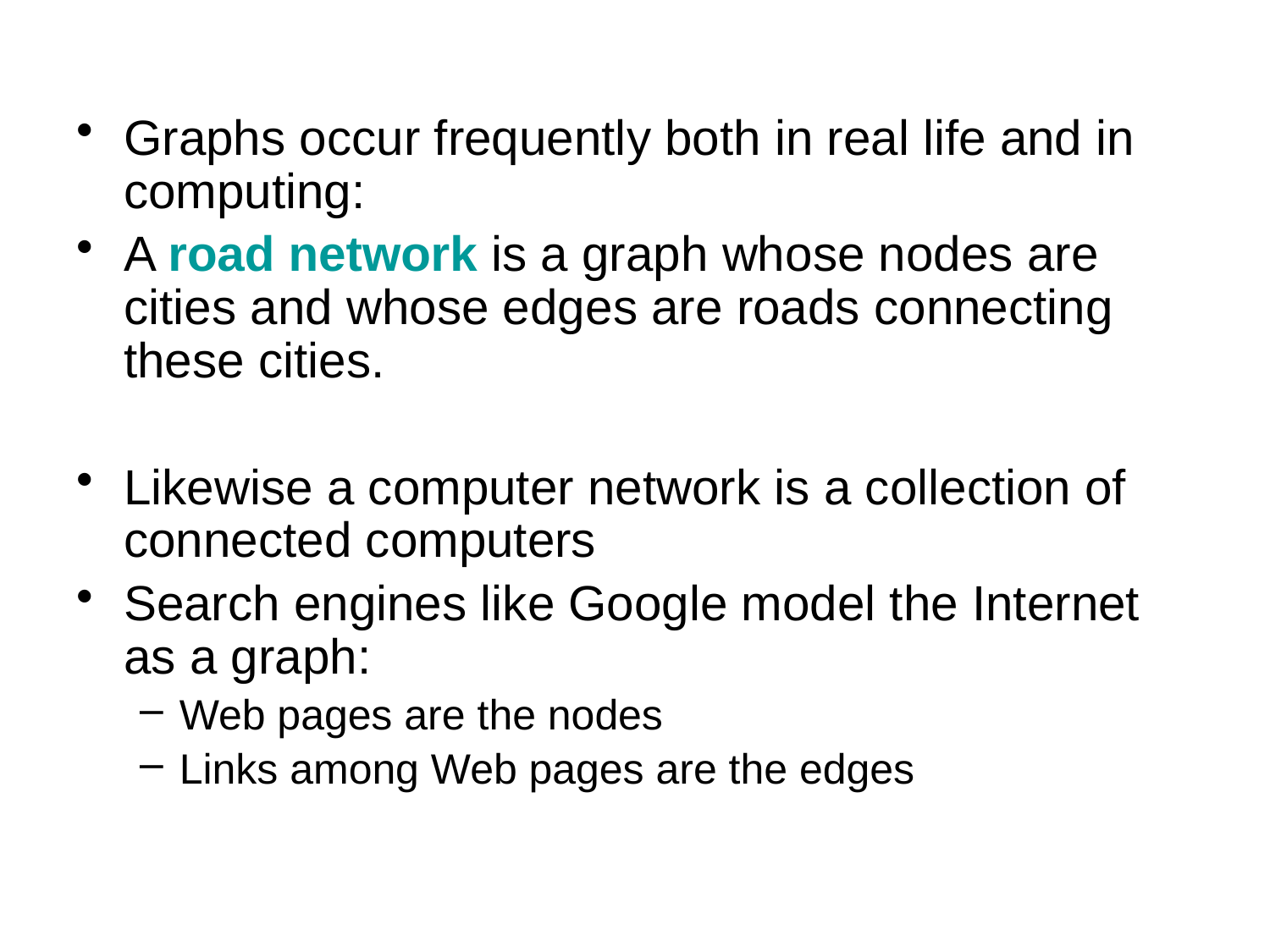

Graphs occur frequently both in real life and in computing:
A road network is a graph whose nodes are cities and whose edges are roads connecting these cities.

Likewise a computer network is a collection of connected computers
Search engines like Google model the Internet as a graph:
Web pages are the nodes
Links among Web pages are the edges